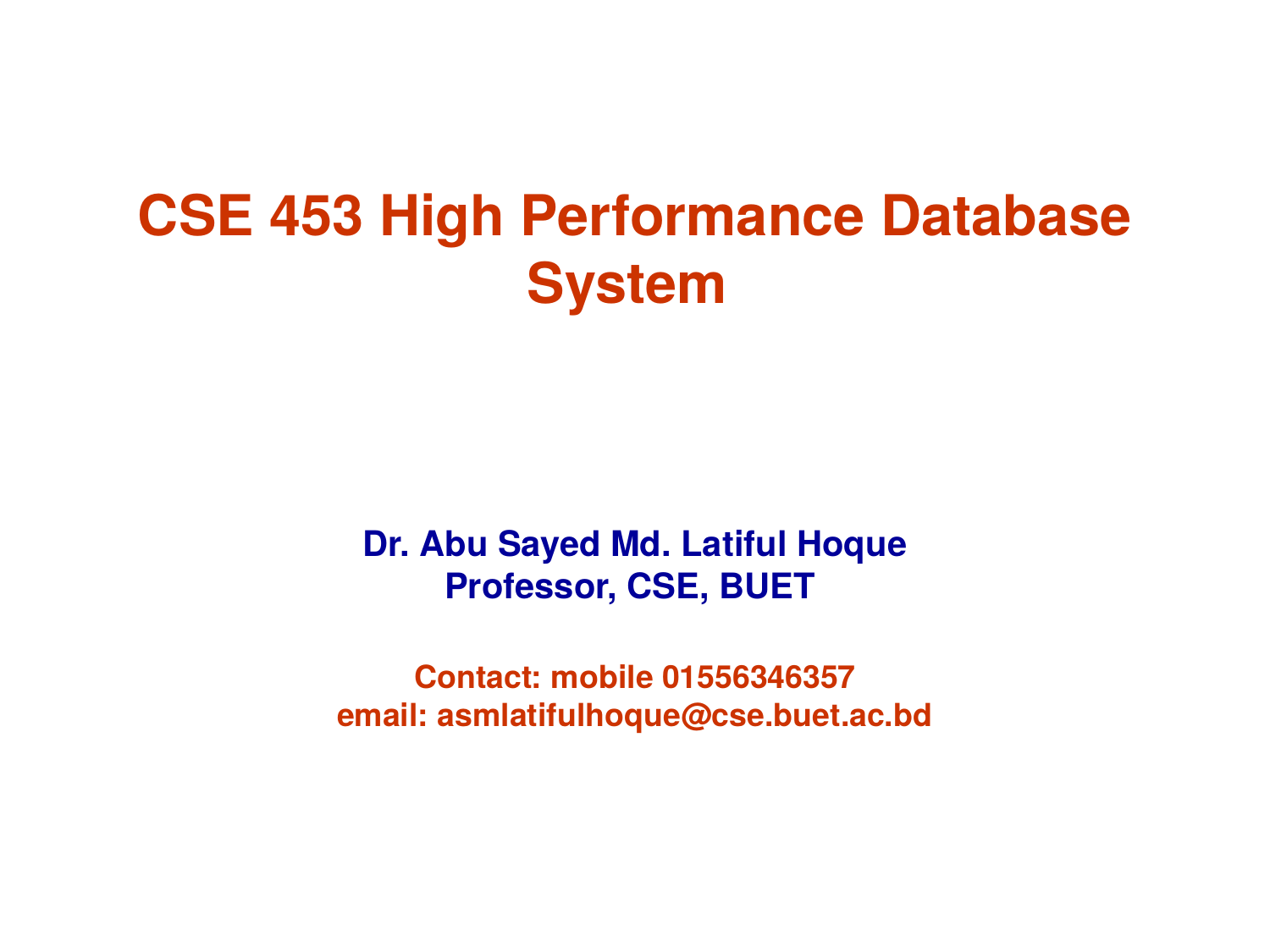

# CSE 453 High Performance Database System
Dr. Abu Sayed Md. Latiful Hoque
Professor, CSE, BUET

Contact: mobile 01556346357
email: asmlatifulhoque@cse.buet.ac.bd